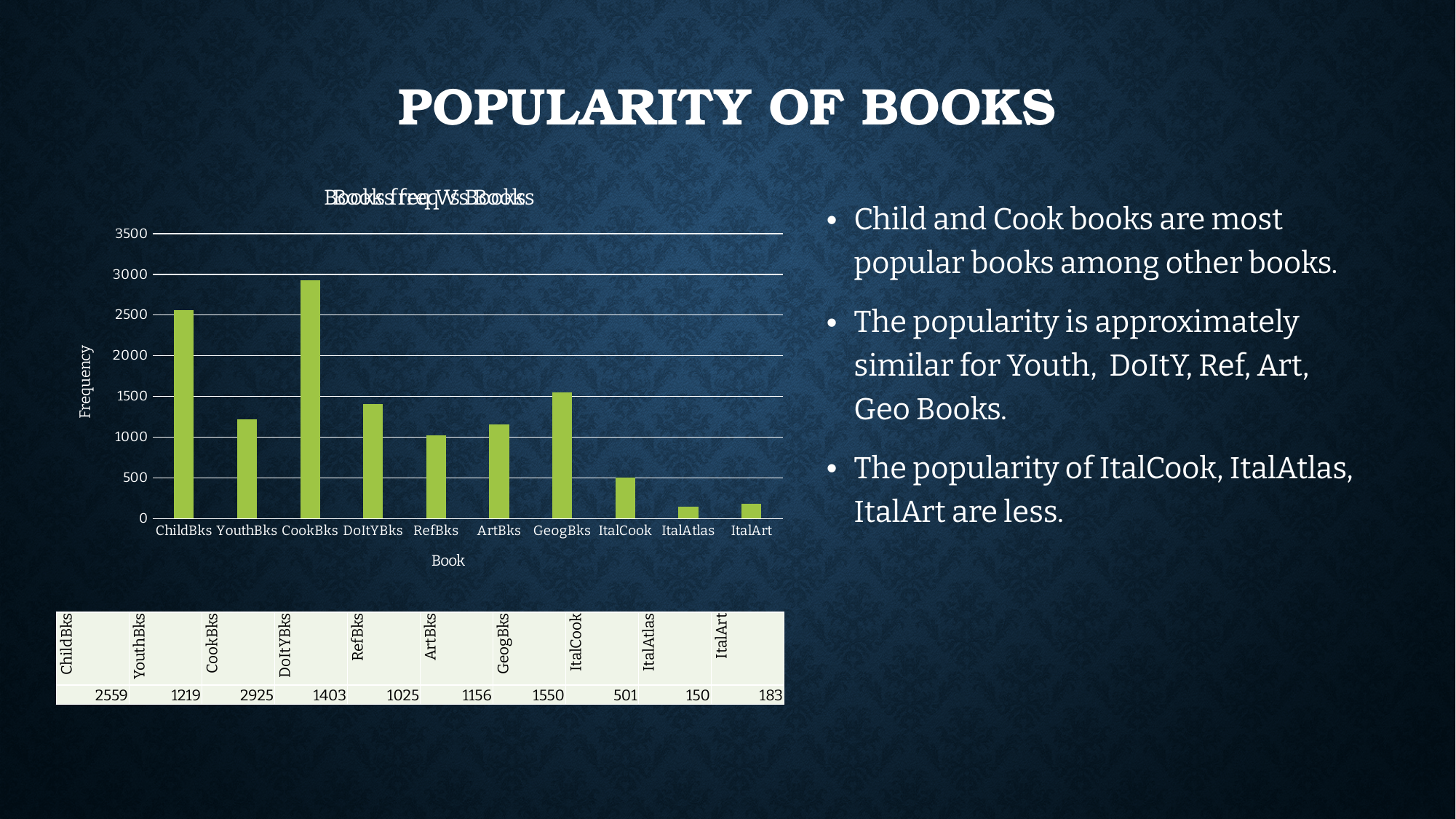

# Popularity of books

### Chart: Books freq Vs Books

| Category |  |
|---|---|
| ChildBks | 2559.0 |
| YouthBks | 1219.0 |
| CookBks | 2925.0 |
| DoItYBks | 1403.0 |
| RefBks | 1025.0 |
| ArtBks | 1156.0 |
| GeogBks | 1550.0 |
| ItalCook | 501.0 |
| ItalAtlas | 150.0 |
| ItalArt | 183.0 |

### Chart: Books freq Vs Books

| Category |
|---|
Child and Cook books are most popular books among other books.
The popularity is approximately similar for Youth,  DoItY, Ref, Art, Geo Books.
The popularity of ItalCook, ItalAtlas, ItalArt are less.

| ChildBks | YouthBks | CookBks | DoItYBks | RefBks | ArtBks | GeogBks | ItalCook | ItalAtlas | ItalArt |
| --- | --- | --- | --- | --- | --- | --- | --- | --- | --- |
| 2559 | 1219 | 2925 | 1403 | 1025 | 1156 | 1550 | 501 | 150 | 183 |